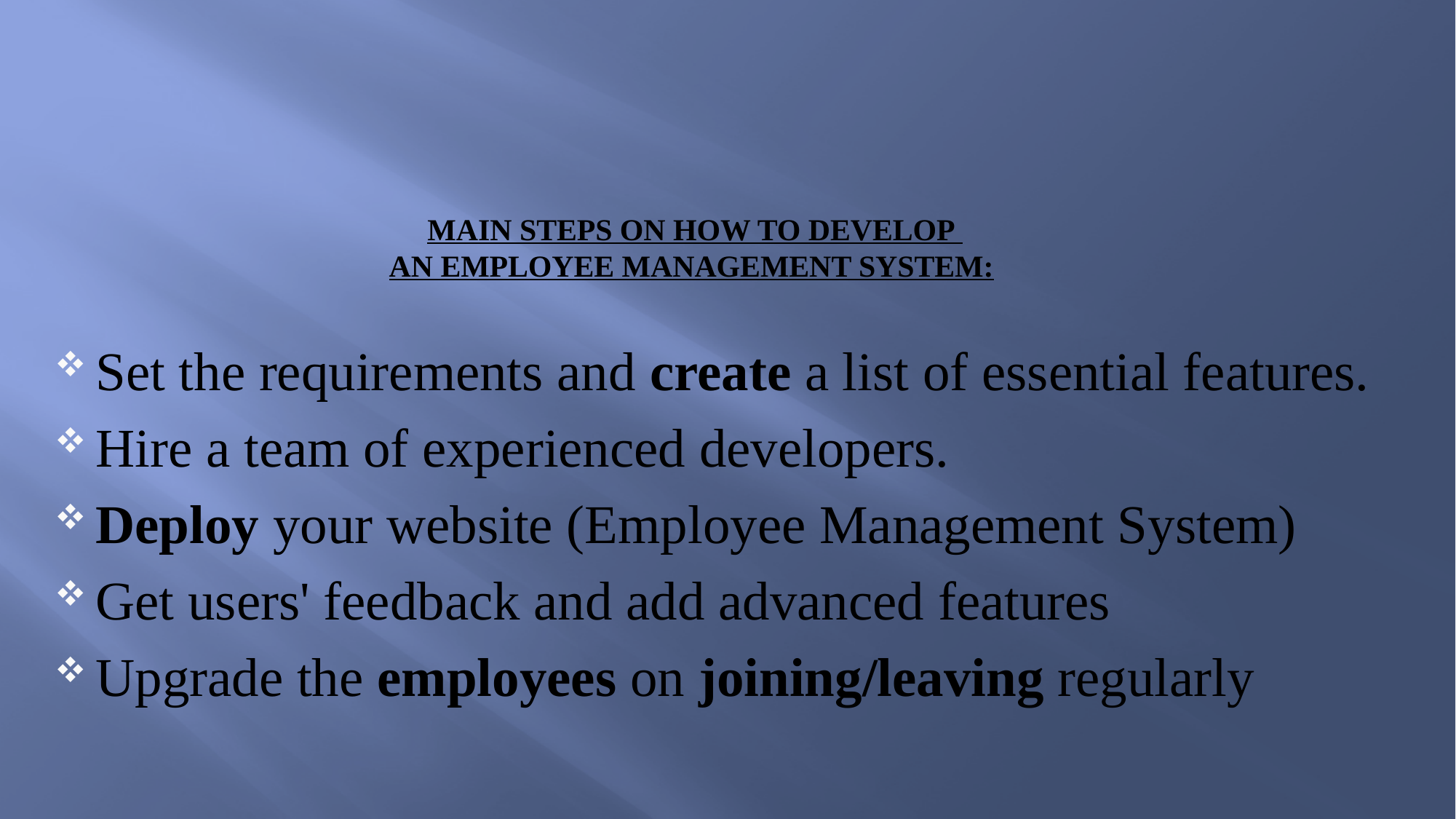

# main steps on how to develop  aN EMPLOYEE MANAGEMENT SYSTEM:
Set the requirements and create a list of essential features.
Hire a team of experienced developers.
Deploy your website (Employee Management System)
Get users' feedback and add advanced features
Upgrade the employees on joining/leaving regularly